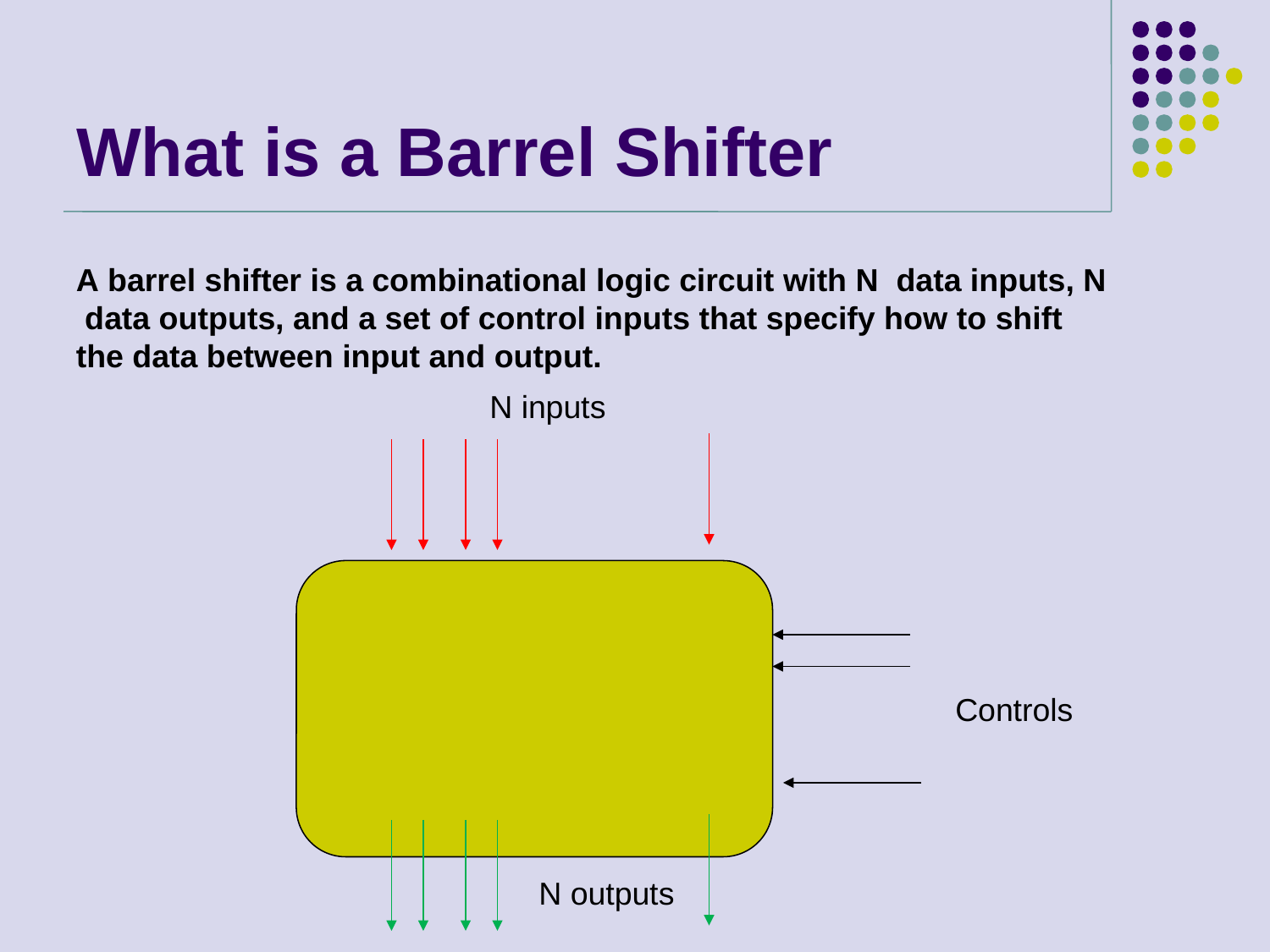

What is a Barrel Shifter
A barrel shifter is a combinational logic circuit with N  data inputs, N  data outputs, and a set of control inputs that specify how to shift the data between input and output.
N inputs

Controls
N outputs